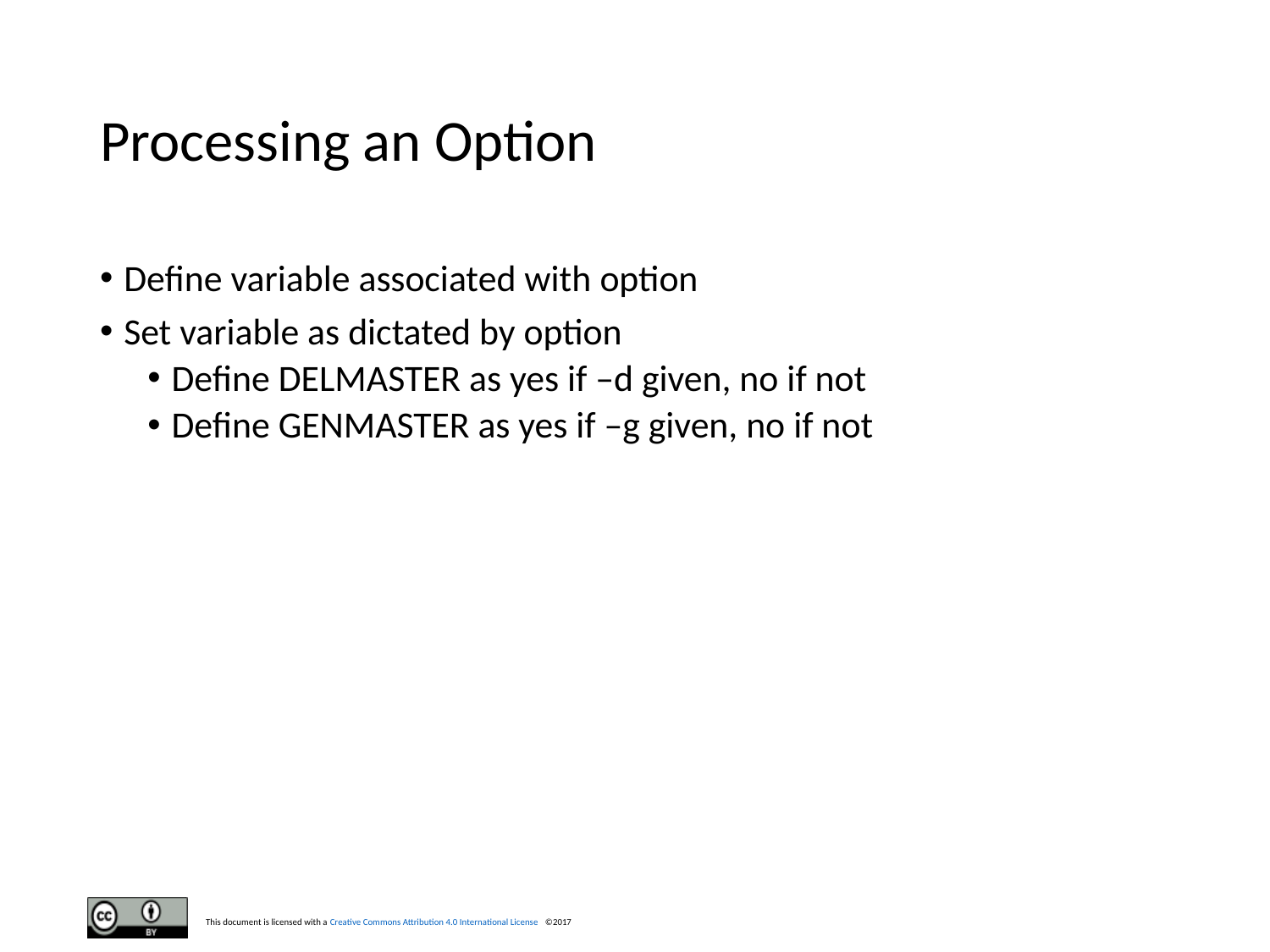

# Processing an Option
Define variable associated with option
Set variable as dictated by option
Define DELMASTER as yes if –d given, no if not
Define GENMASTER as yes if –g given, no if not